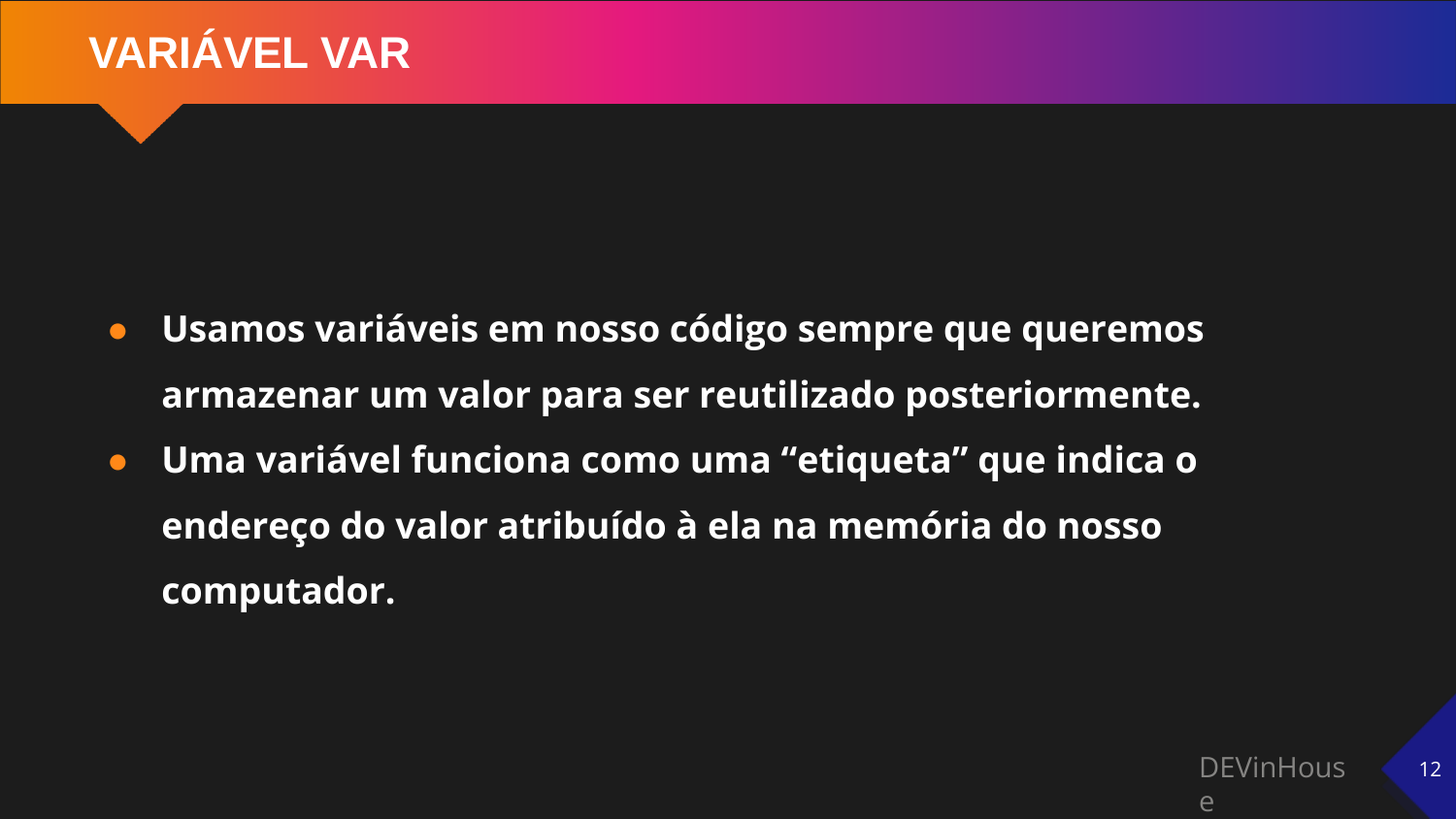

# VARIÁVEL VAR
Usamos variáveis em nosso código sempre que queremos armazenar um valor para ser reutilizado posteriormente.
Uma variável funciona como uma “etiqueta” que indica o endereço do valor atribuído à ela na memória do nosso computador.
12